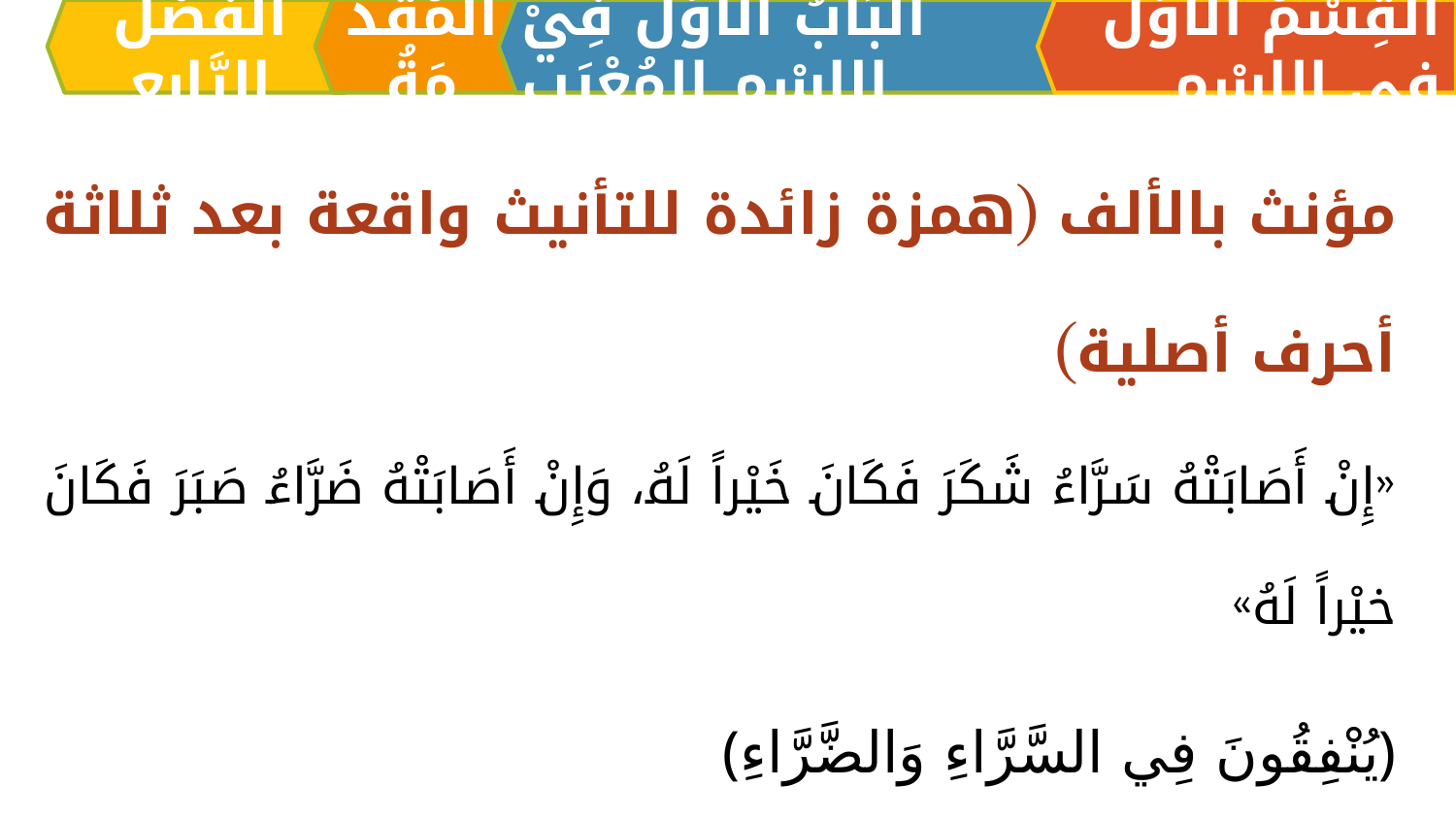

اَلْفَصْلُ الرَّابِعِ
الْمُقَدِّمَةُ
اَلبَابُ الْأَوَّلُ فِيْ الِاسْمِ المُعْرَبِ
القِسْمُ الْأَوَّلُ فِي الِاسْمِ
مؤنث بالألف (همزة زائدة للتأنيث واقعة بعد ثلاثة أحرف أصلية)
«إِنْ أَصَابَتْهُ سَرَّاءُ شَكَرَ فَكَانَ خَيْراً لَهُ، وَإِنْ أَصَابَتْهُ ضَرَّاءُ صَبَرَ فَكَانَ خيْراً لَهُ»
﴿يُنْفِقُونَ فِي السَّرَّاءِ وَالضَّرَّاءِ﴾